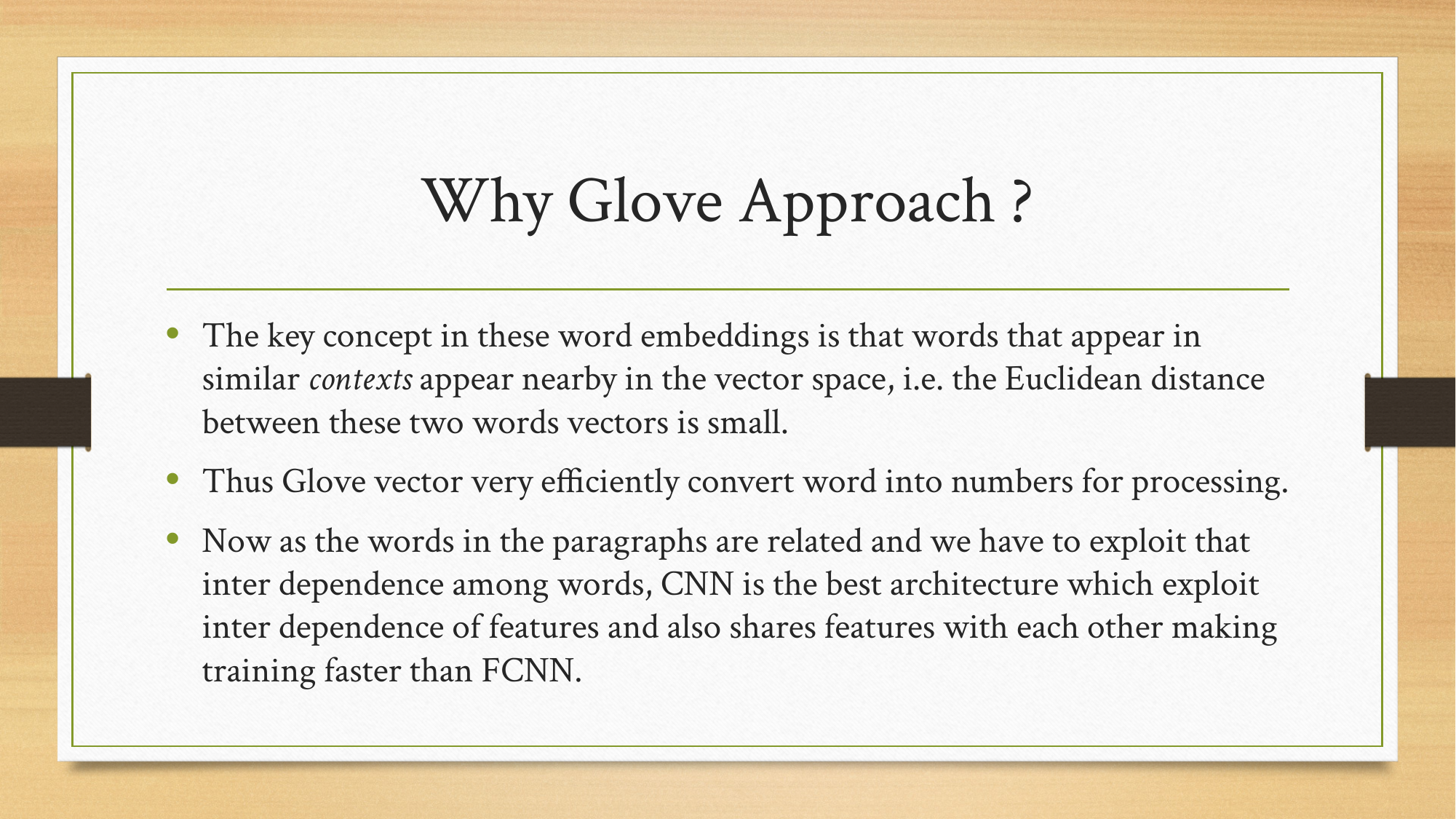

# Why Glove Approach ?
The key concept in these word embeddings is that words that appear in similar contexts appear nearby in the vector space, i.e. the Euclidean distance between these two words vectors is small.
Thus Glove vector very efficiently convert word into numbers for processing.
Now as the words in the paragraphs are related and we have to exploit that inter dependence among words, CNN is the best architecture which exploit inter dependence of features and also shares features with each other making training faster than FCNN.